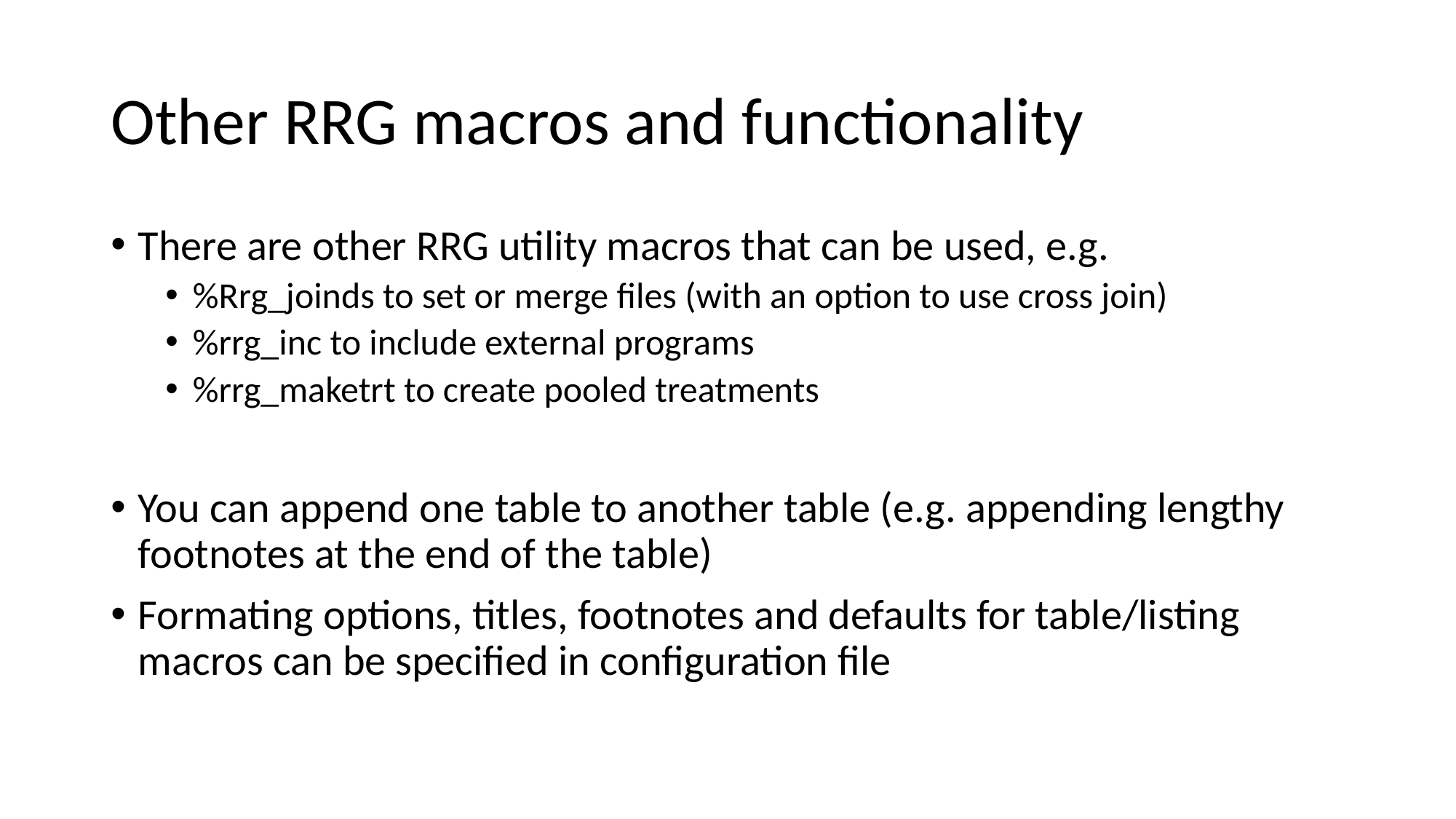

# Other RRG macros and functionality
There are other RRG utility macros that can be used, e.g.
%Rrg_joinds to set or merge files (with an option to use cross join)
%rrg_inc to include external programs
%rrg_maketrt to create pooled treatments

You can append one table to another table (e.g. appending lengthy footnotes at the end of the table)
Formating options, titles, footnotes and defaults for table/listing macros can be specified in configuration file